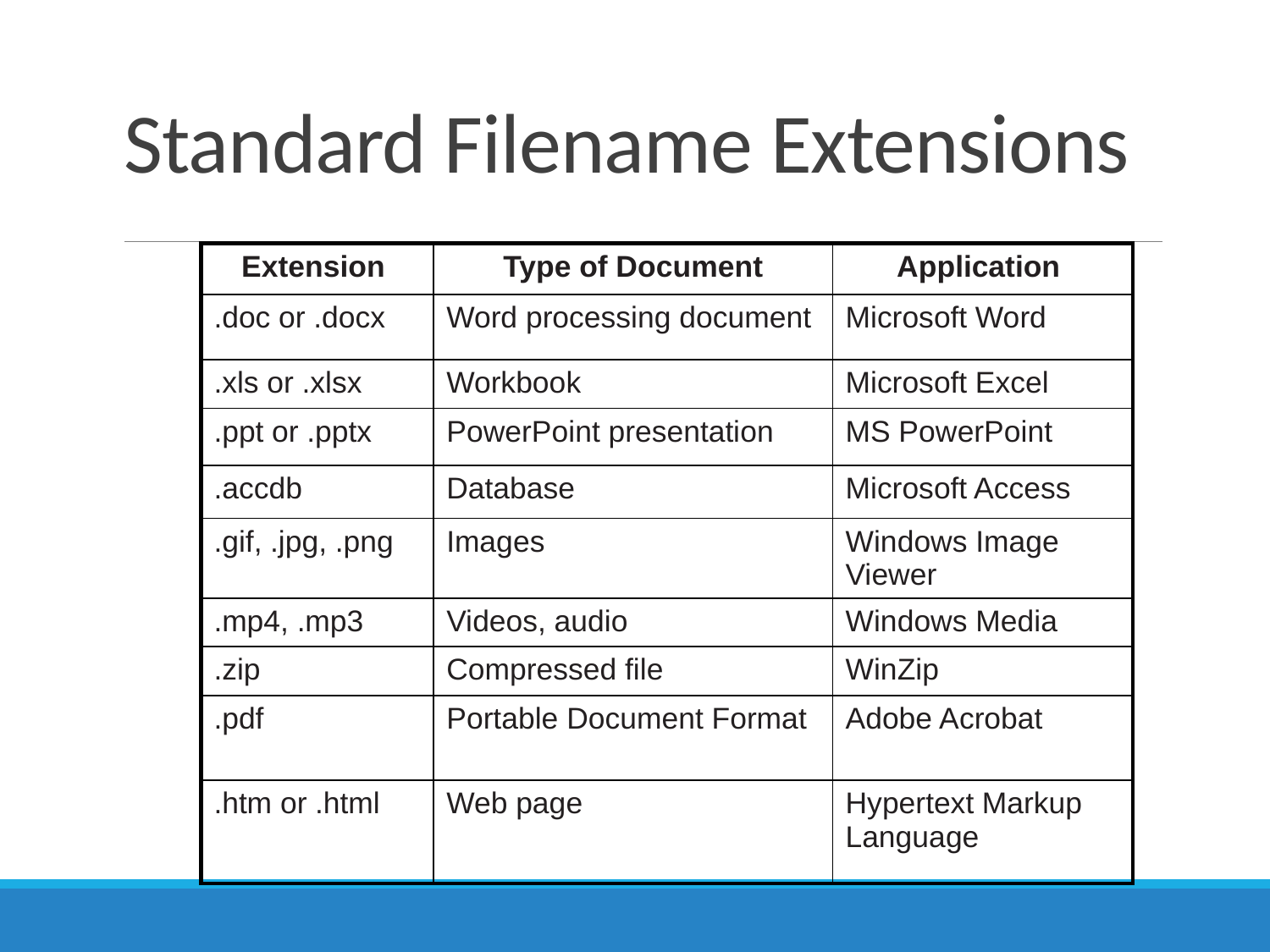

# Standard Filename Extensions

| Extension | Type of Document | Application |
| --- | --- | --- |
| .doc or .docx | Word processing document | Microsoft Word |
| .xls or .xlsx | Workbook | Microsoft Excel |
| .ppt or .pptx | PowerPoint presentation | MS PowerPoint |
| .accdb | Database | Microsoft Access |
| .gif, .jpg, .png | Images | Windows Image Viewer |
| .mp4, .mp3 | Videos, audio | Windows Media |
| .zip | Compressed file | WinZip |
| .pdf | Portable Document Format | Adobe Acrobat |
| .htm or .html | Web page | Hypertext Markup Language |